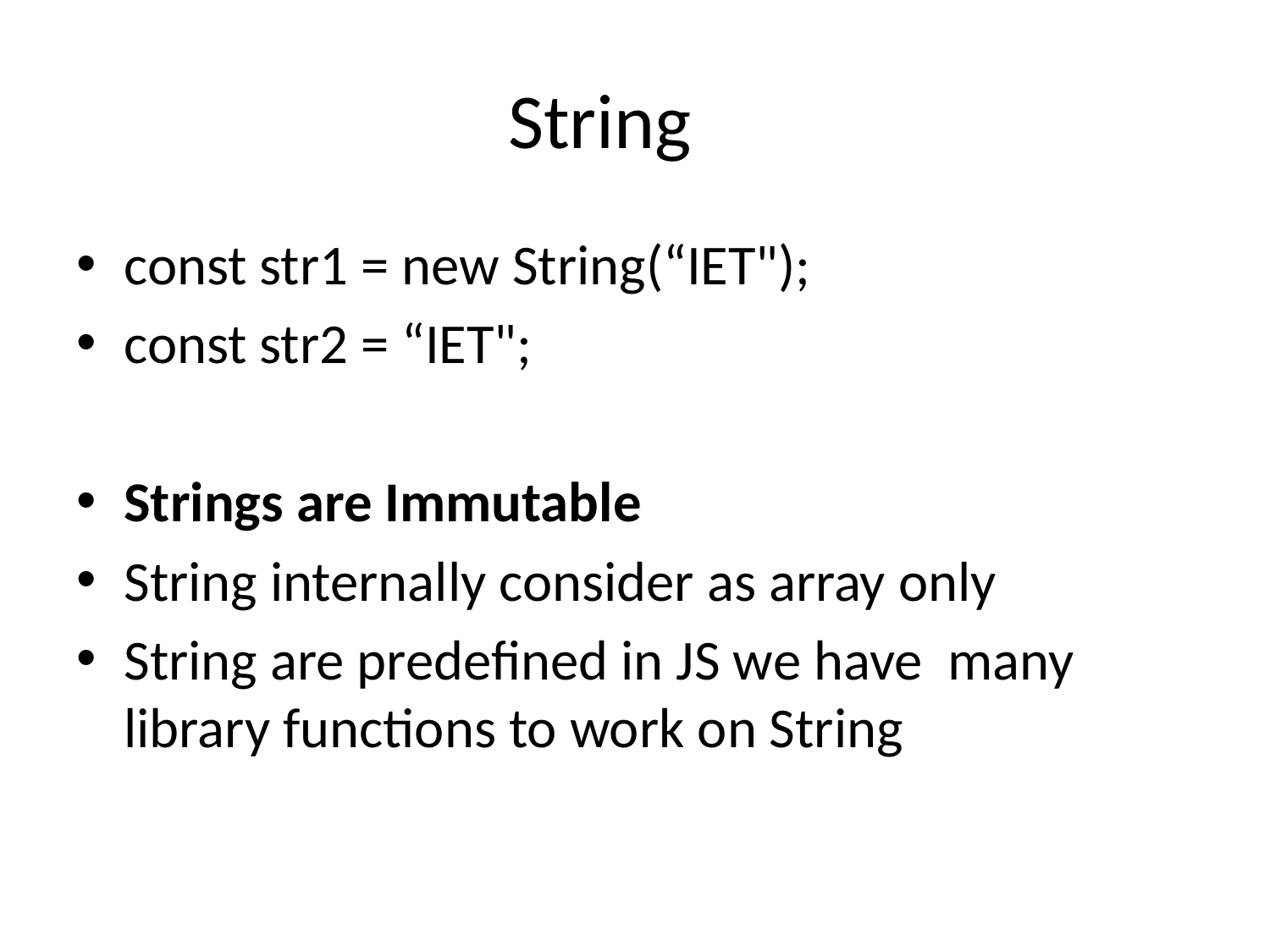

# String
const str1 = new String(“IET");
const str2 = “IET";

Strings are Immutable
String internally consider as array only
String are predefined in JS we have  many library functions to work on String